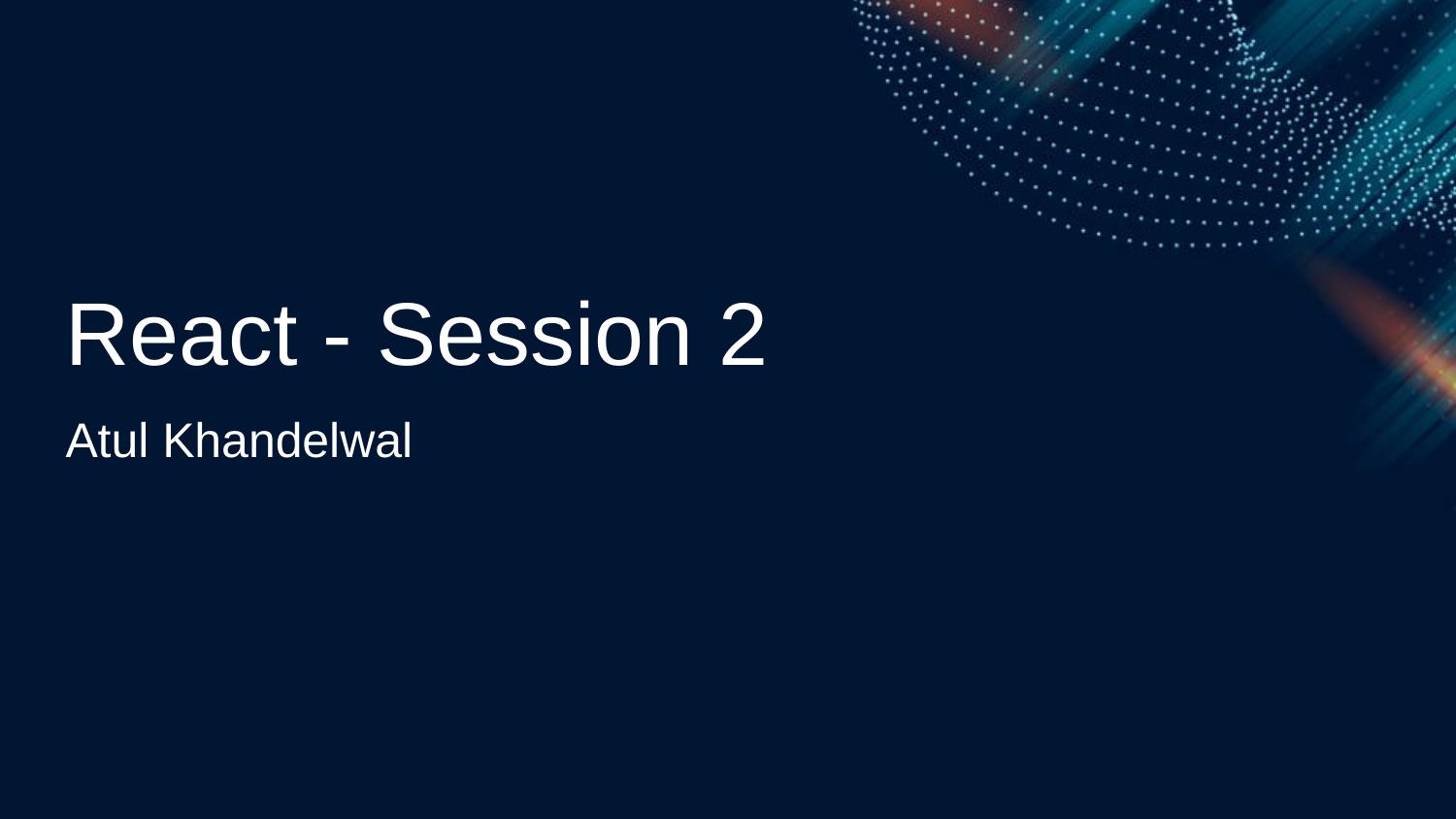

# React - Session 2
Atul Khandelwal